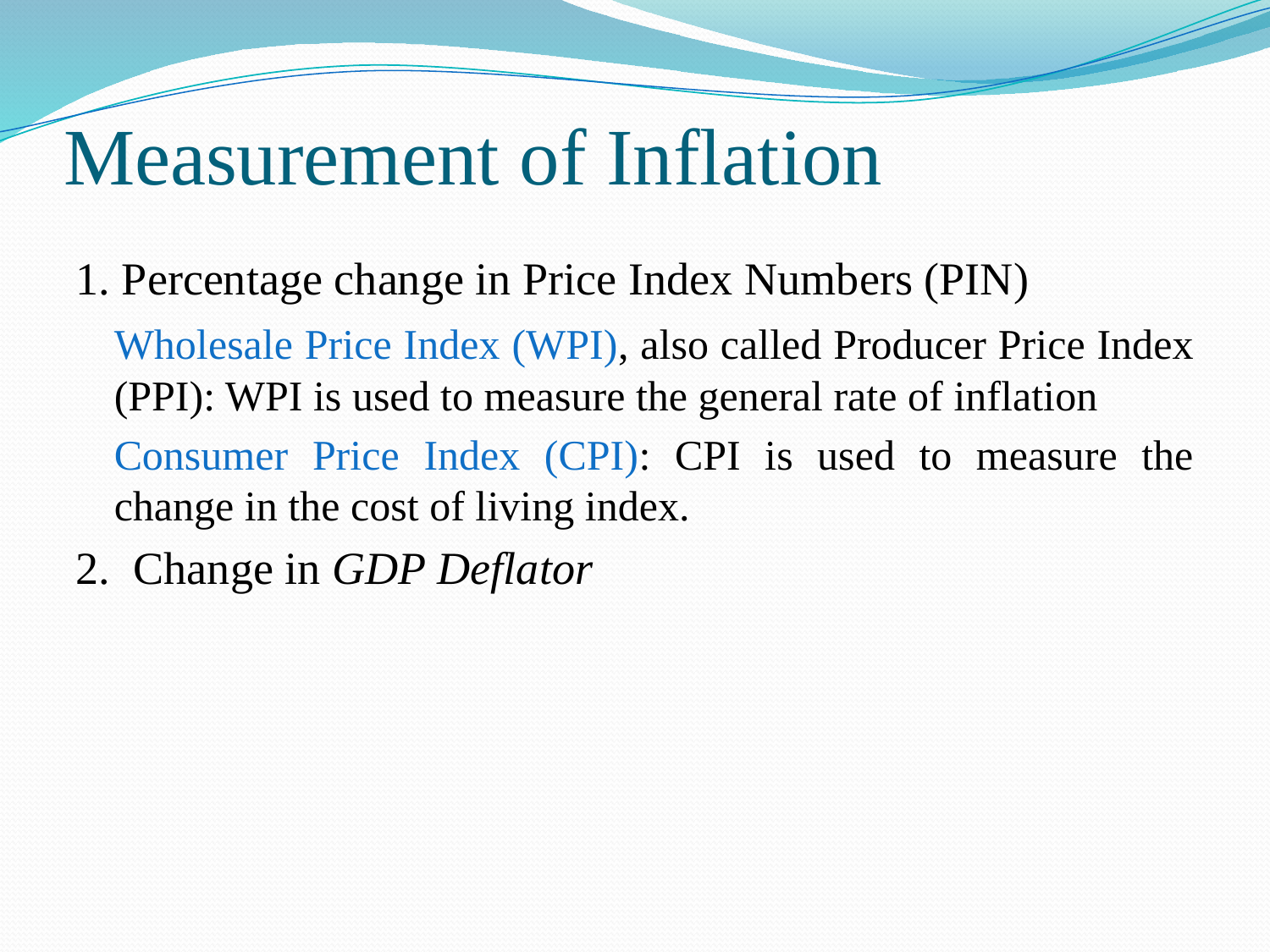

# Measurement of Inflation
1. Percentage change in Price Index Numbers (PIN)
	Wholesale Price Index (WPI), also called Producer Price Index (PPI): WPI is used to measure the general rate of inflation
	Consumer Price Index (CPI): CPI is used to measure the change in the cost of living index.
2.  Change in GDP Deflator